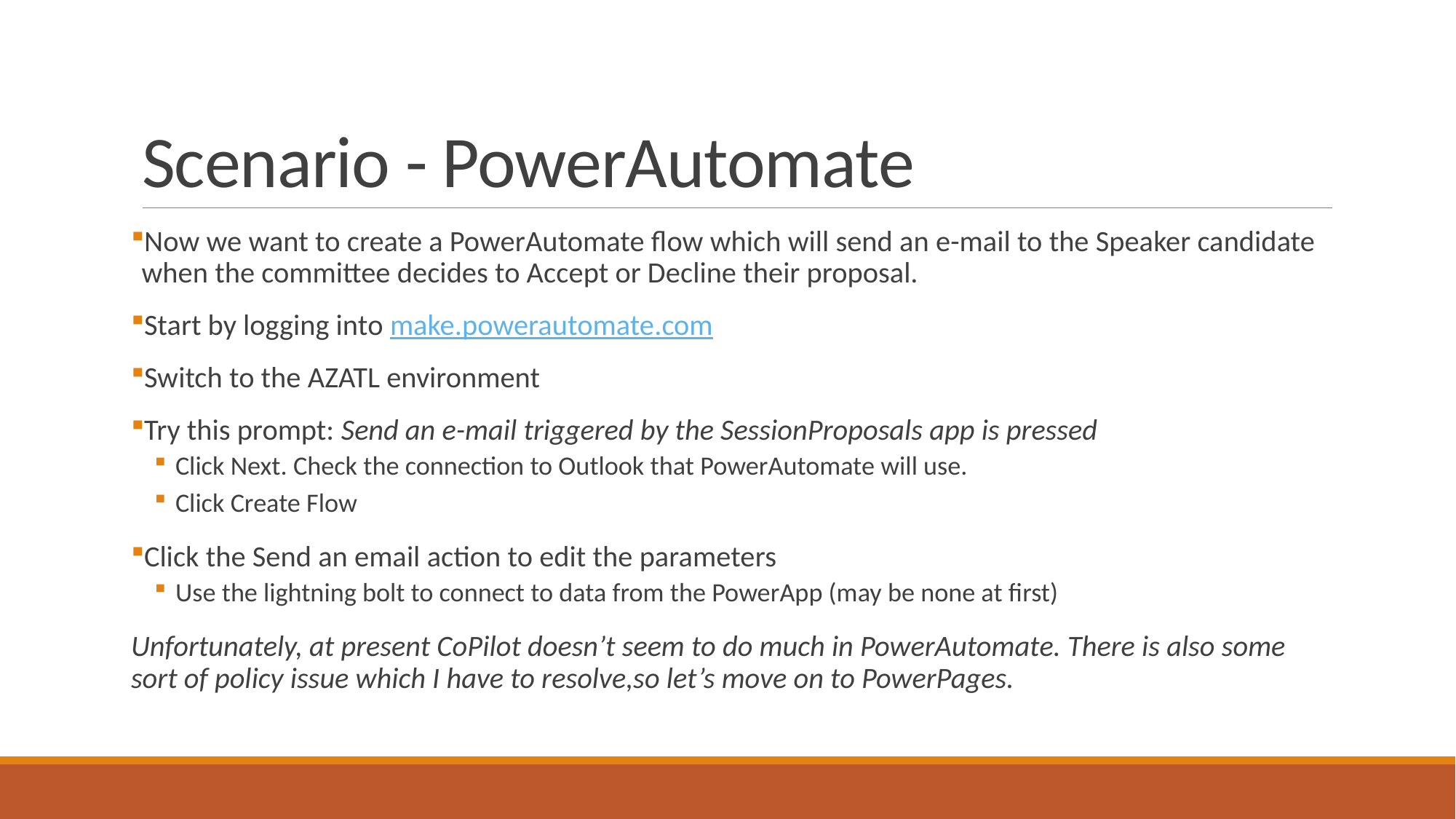

# Scenario - PowerAutomate
Now we want to create a PowerAutomate flow which will send an e-mail to the Speaker candidate when the committee decides to Accept or Decline their proposal.
Start by logging into make.powerautomate.com
Switch to the AZATL environment
Try this prompt: Send an e-mail triggered by the SessionProposals app is pressed
Click Next. Check the connection to Outlook that PowerAutomate will use.
Click Create Flow
Click the Send an email action to edit the parameters
Use the lightning bolt to connect to data from the PowerApp (may be none at first)
Unfortunately, at present CoPilot doesn’t seem to do much in PowerAutomate. There is also some sort of policy issue which I have to resolve,so let’s move on to PowerPages.